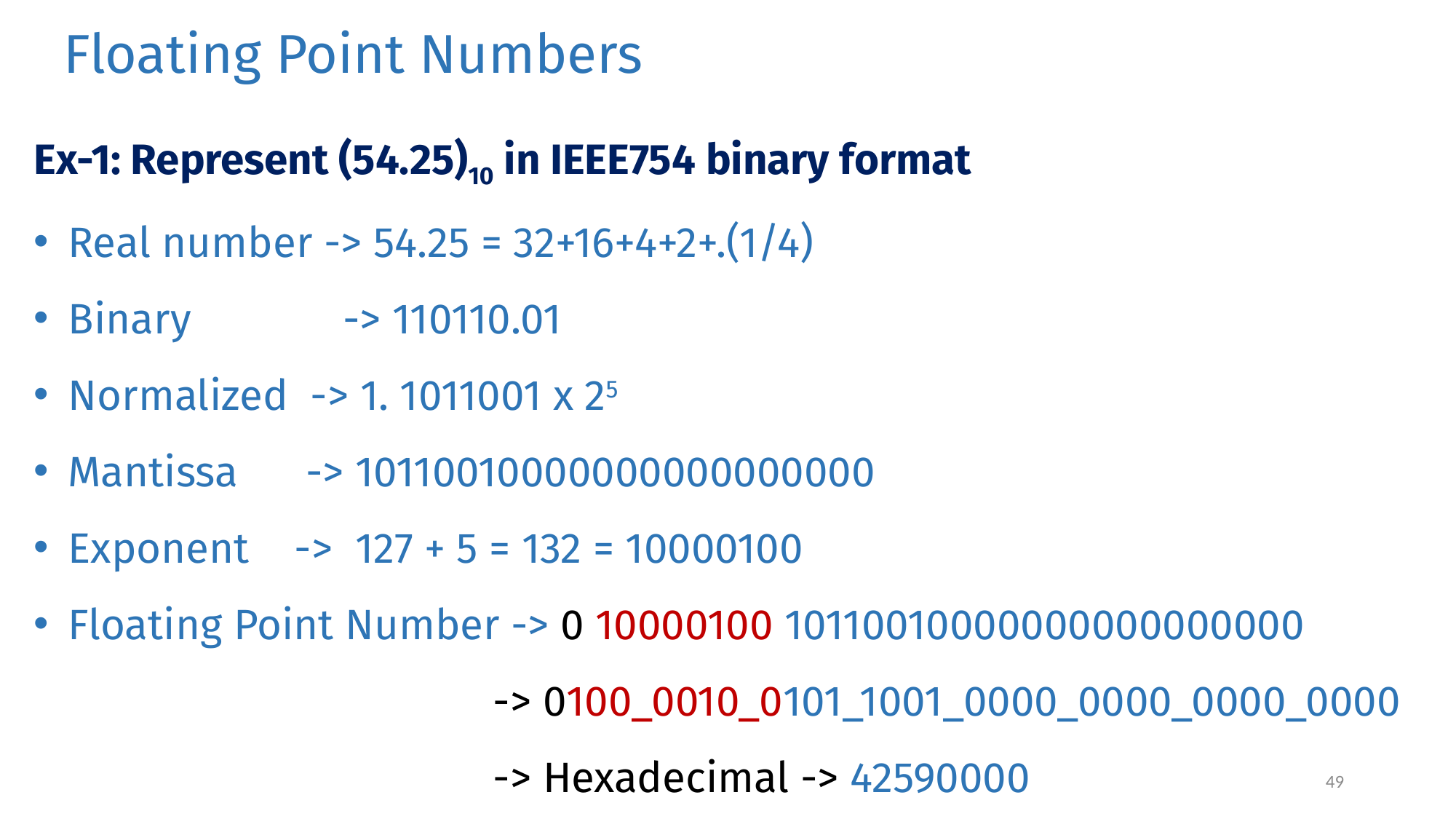

# Floating Point Numbers
Ex-1: Represent (54.25)10 in IEEE754 binary format
Real number -> 54.25 = 32+16+4+2+.(1/4)
Binary 	     -> 110110.01
Normalized  -> 1. 1011001 x 25
Mantissa      -> 10110010000000000000000
Exponent    ->  127 + 5 = 132 = 10000100
Floating Point Number -> 0 10000100 10110010000000000000000
		  -> 0100_0010_0101_1001_0000_0000_0000_0000
		  -> Hexadecimal -> 42590000
49